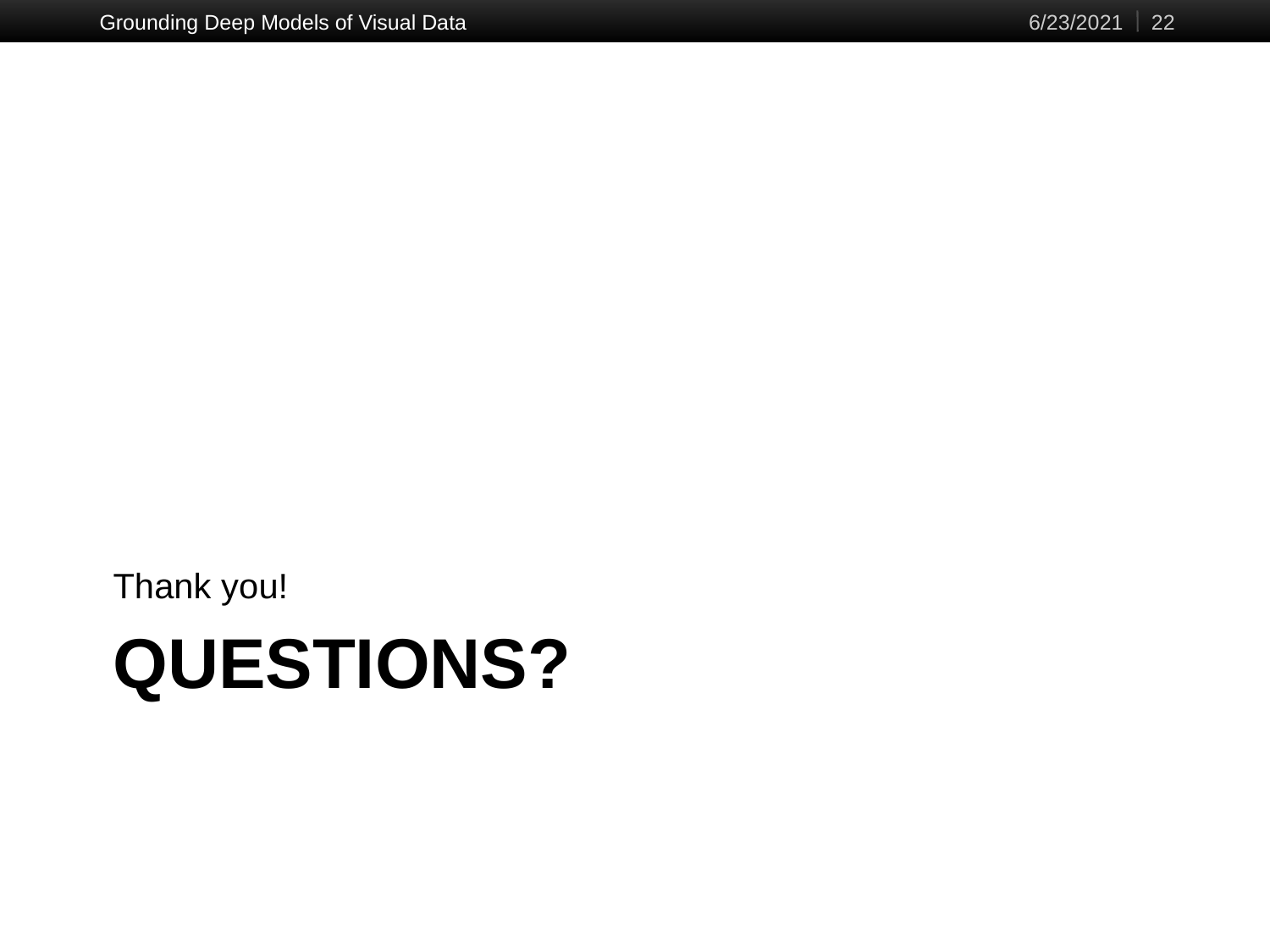

Grounding Deep Models of Visual Data
6/23/2021
22
Thank you!
# QUESTIONS?